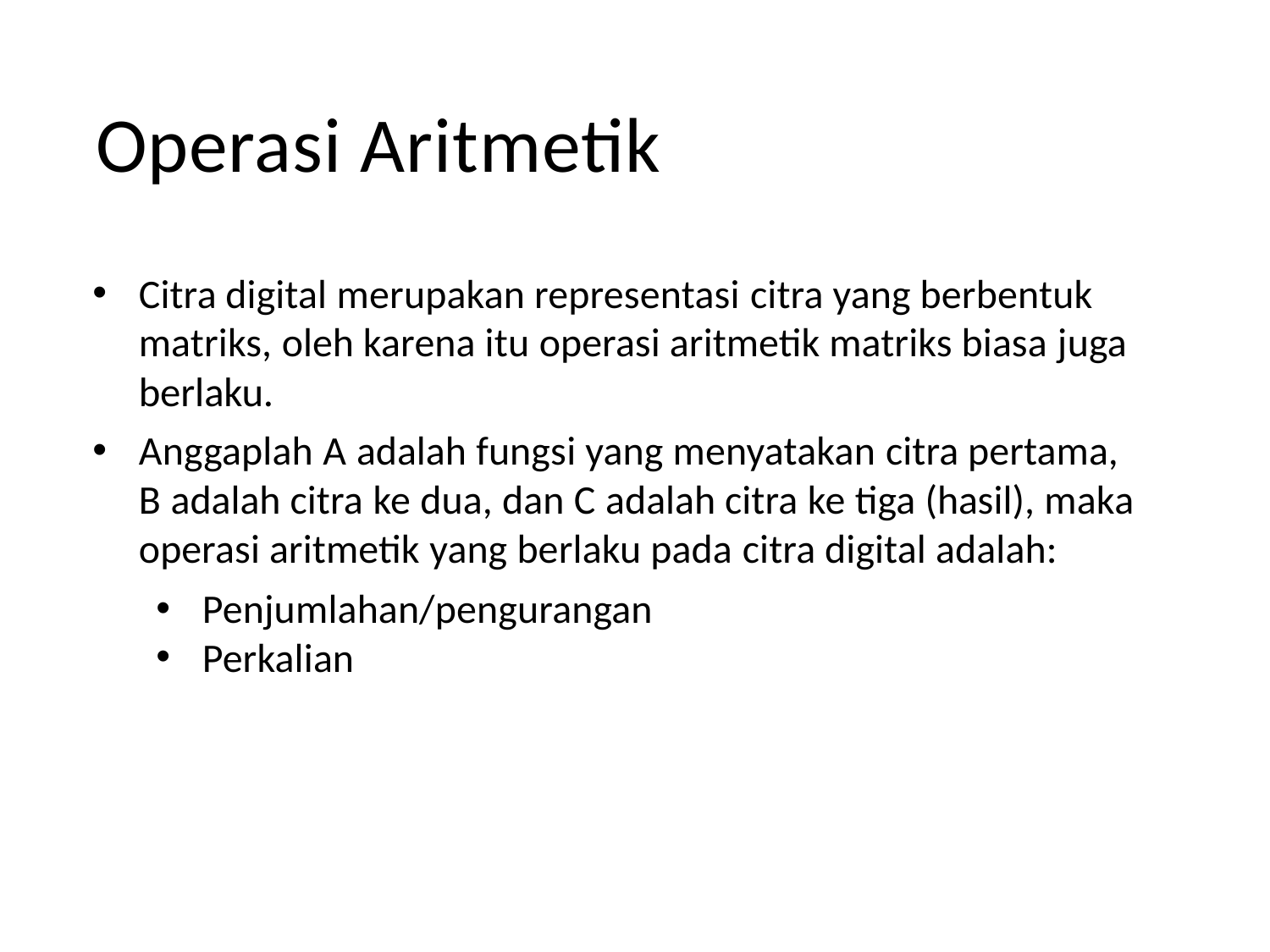

# Operasi Aritmetik
Citra digital merupakan representasi citra yang berbentuk  matriks, oleh karena itu operasi aritmetik matriks biasa juga  berlaku.
Anggaplah A adalah fungsi yang menyatakan citra pertama,  B adalah citra ke dua, dan C adalah citra ke tiga (hasil), maka  operasi aritmetik yang berlaku pada citra digital adalah:
Penjumlahan/pengurangan
Perkalian